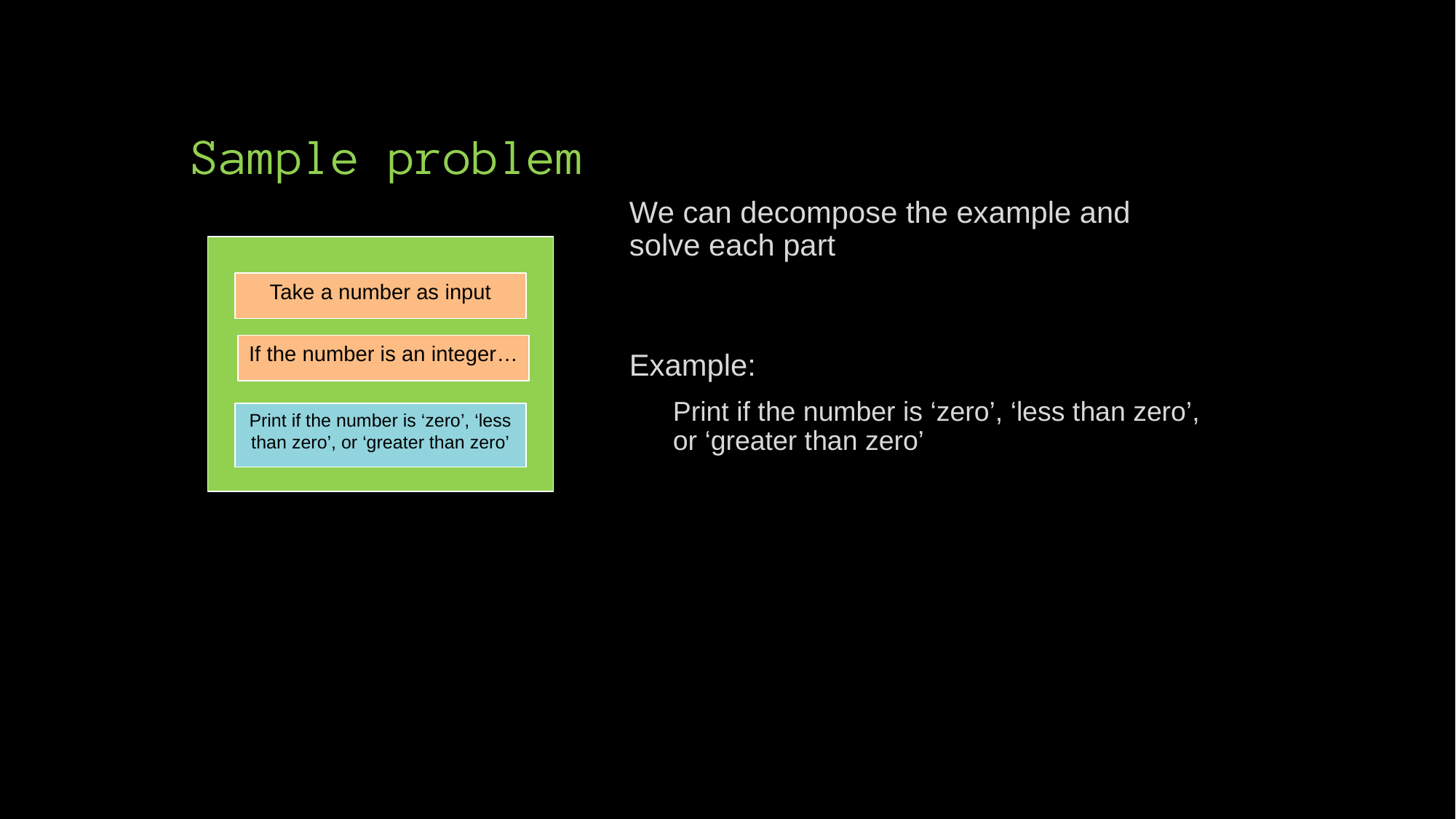

# Sample problem
We can decompose the example and solve each part

Example:
Print if the number is ‘zero’, ‘less than zero’, or ‘greater than zero’

Take a number as input
If the number is an integer…
Print if the number is ‘zero’, ‘less than zero’, or ‘greater than zero’